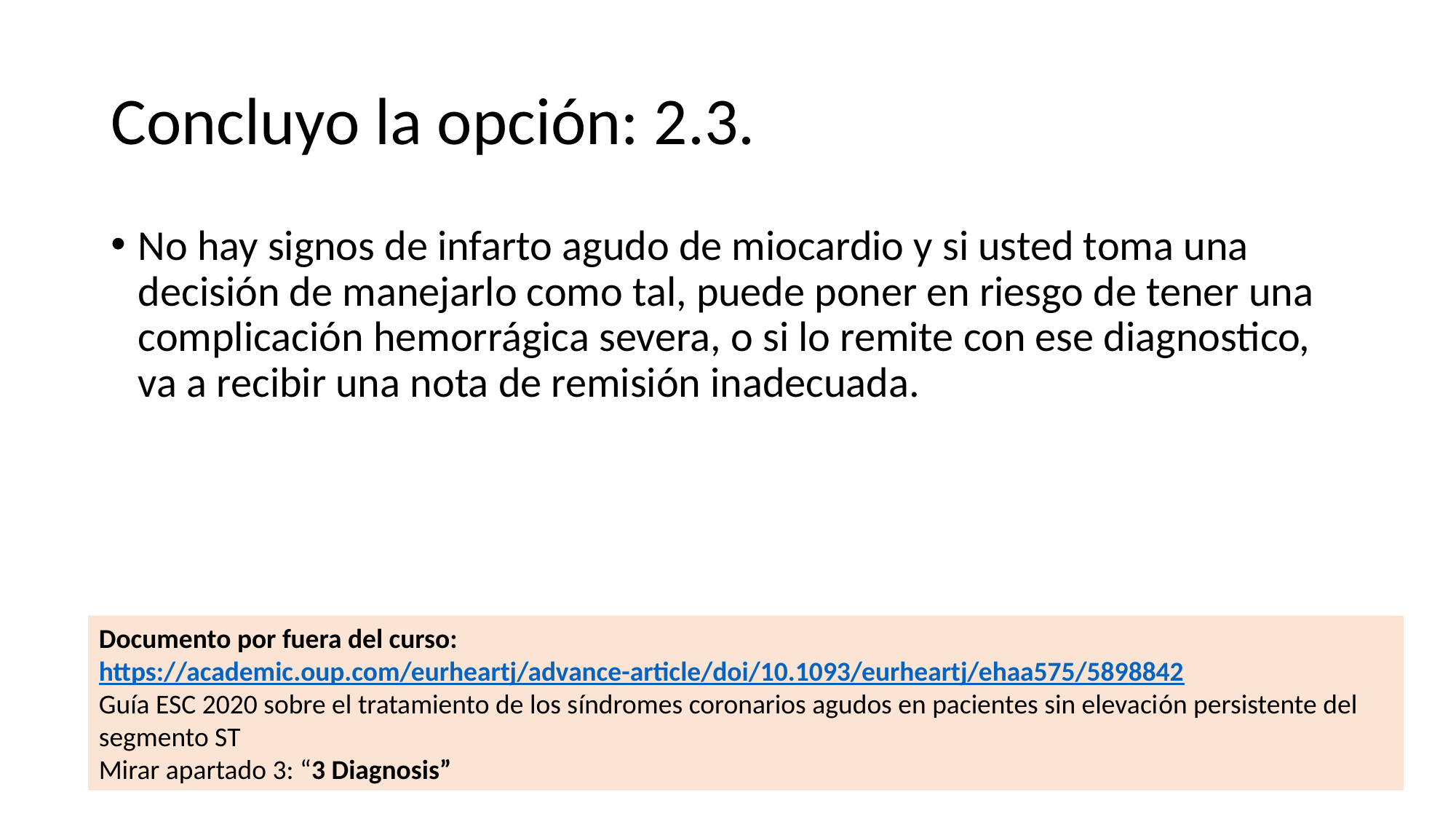

# Concluyo la opción: 2.3.
No hay signos de infarto agudo de miocardio y si usted toma una decisión de manejarlo como tal, puede poner en riesgo de tener una complicación hemorrágica severa, o si lo remite con ese diagnostico, va a recibir una nota de remisión inadecuada.
Documento por fuera del curso: https://academic.oup.com/eurheartj/advance-article/doi/10.1093/eurheartj/ehaa575/5898842
Guía ESC 2020 sobre el tratamiento de los síndromes coronarios agudos en pacientes sin elevación persistente del segmento ST
Mirar apartado 3: “3 Diagnosis”